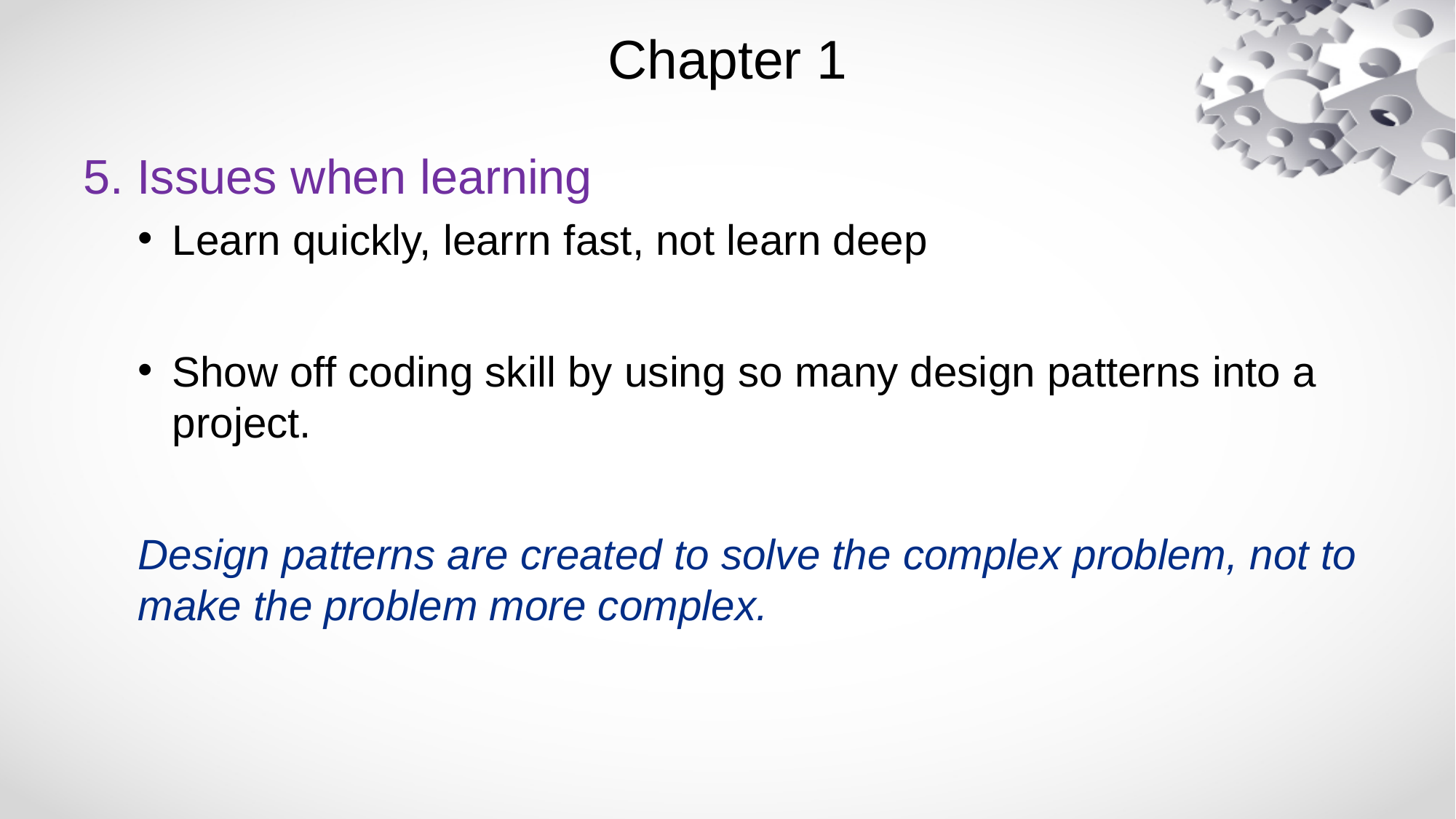

# Chapter 1
5. Issues when learning
Learn quickly, learrn fast, not learn deep

Show off coding skill by using so many design patterns into a project.

Design patterns are created to solve the complex problem, not to make the problem more complex.